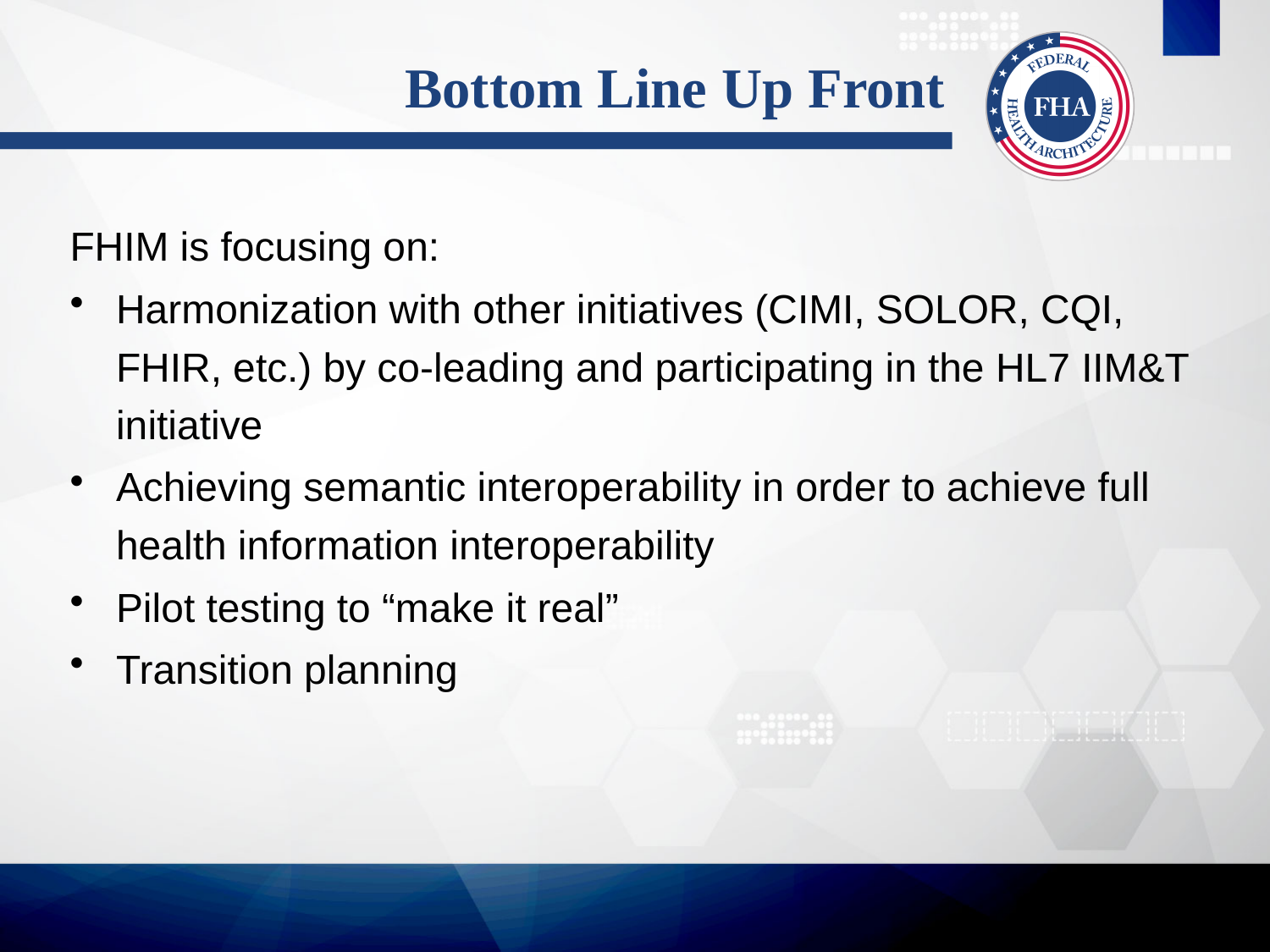

2
# Bottom Line Up Front
FHIM is focusing on:
Harmonization with other initiatives (CIMI, SOLOR, CQI, FHIR, etc.) by co-leading and participating in the HL7 IIM&T initiative
Achieving semantic interoperability in order to achieve full health information interoperability
Pilot testing to “make it real”
Transition planning